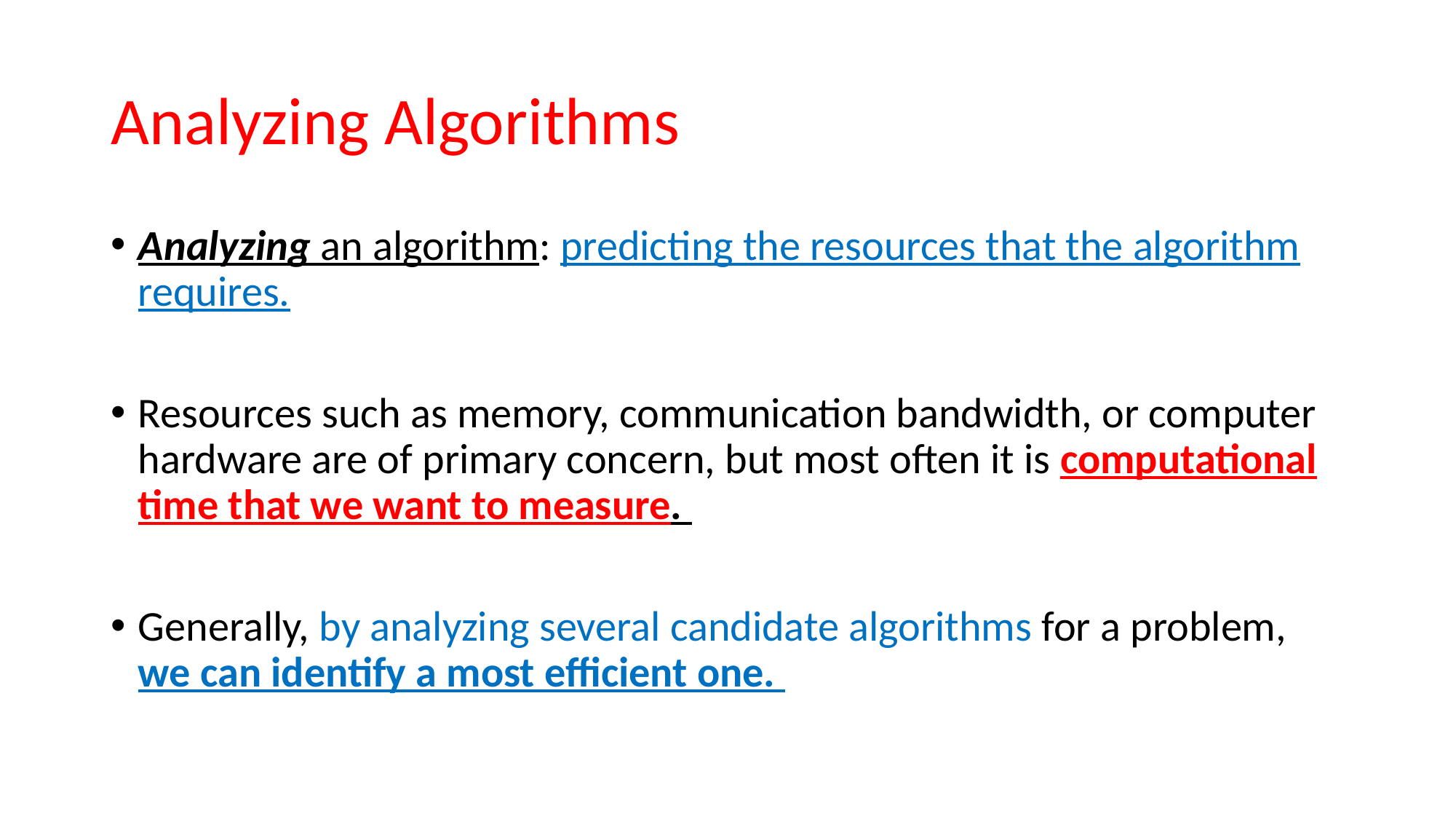

# Analyzing Algorithms
Analyzing an algorithm: predicting the resources that the algorithm requires.

Resources such as memory, communication bandwidth, or computer hardware are of primary concern, but most often it is computational time that we want to measure.

Generally, by analyzing several candidate algorithms for a problem, we can identify a most efficient one.